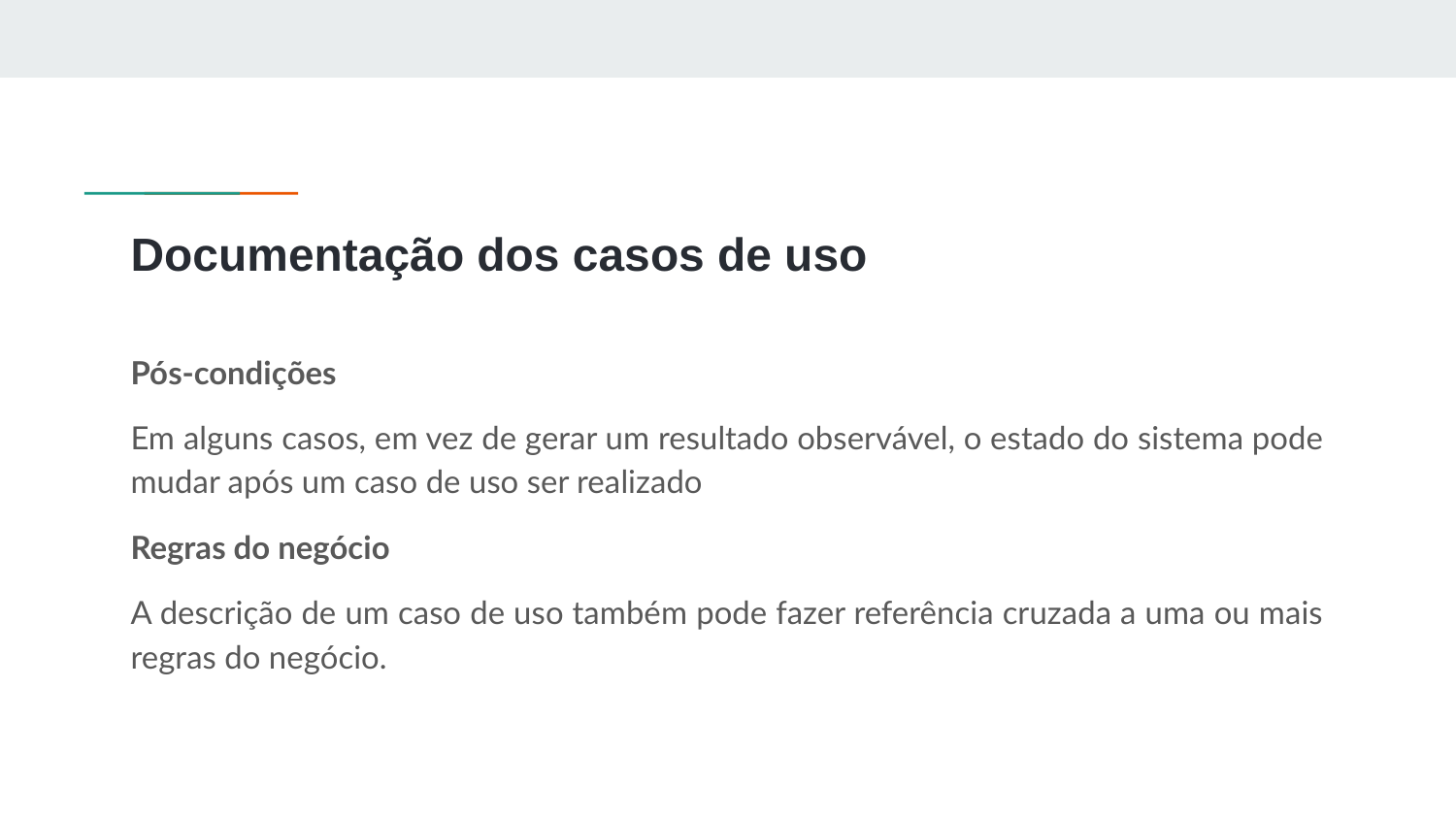

# Documentação dos casos de uso
Pós-condições
Em alguns casos, em vez de gerar um resultado observável, o estado do sistema pode mudar após um caso de uso ser realizado
Regras do negócio
A descrição de um caso de uso também pode fazer referência cruzada a uma ou mais regras do negócio.